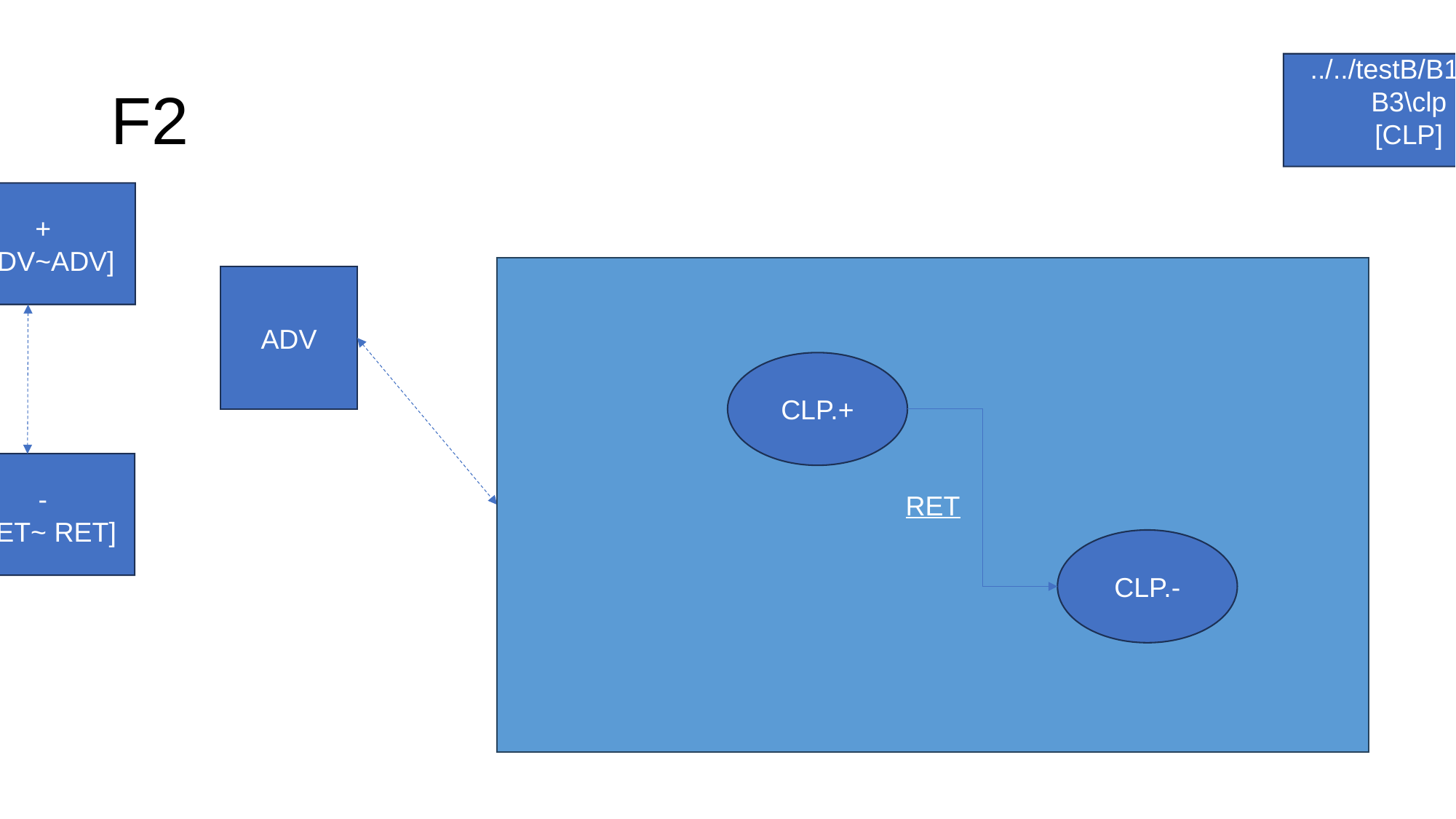

# F2
../../testB/B1\B2\B3\clp
[CLP]
+
[ADV~ADV]
RET
CLP.+
CLP.-
ADV
-
[RET~ RET]